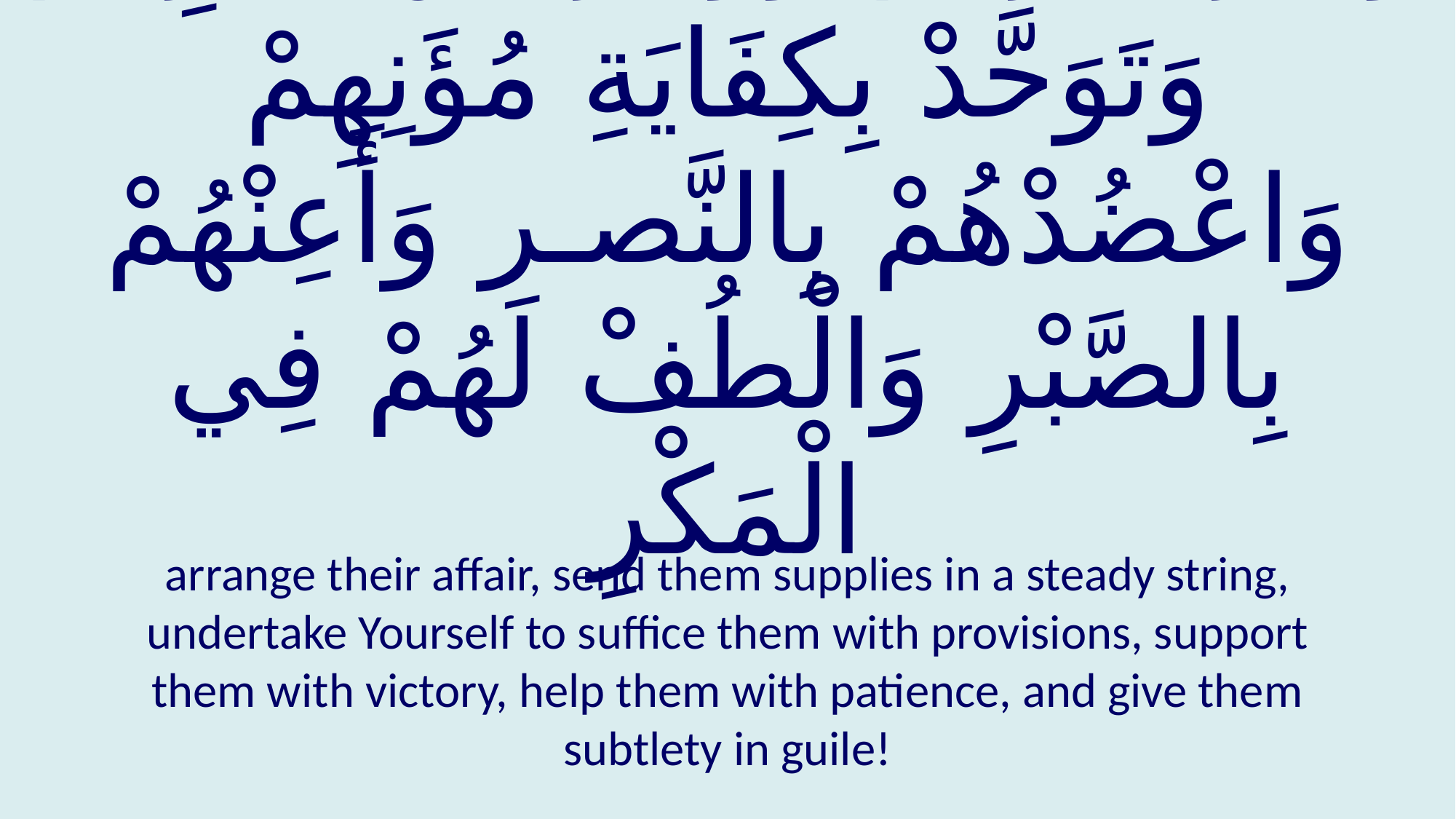

# وَدَبِّرْ أَمْرَهُمْ وَوَاتِرْ بَيْنَ مِيَرِهِمْ وَتَوَحَّدْ بِكِفَايَةِ مُؤَنِهِمْ وَاعْضُدْهُمْ بِالنَّصـر وَأَعِنْهُمْ بِالصَّبْرِ وَالْطُفْ لَهُمْ فِي الْمَكْرِ
arrange their affair, send them supplies in a steady string, undertake Yourself to suffice them with provisions, support them with victory, help them with patience, and give them subtlety in guile!